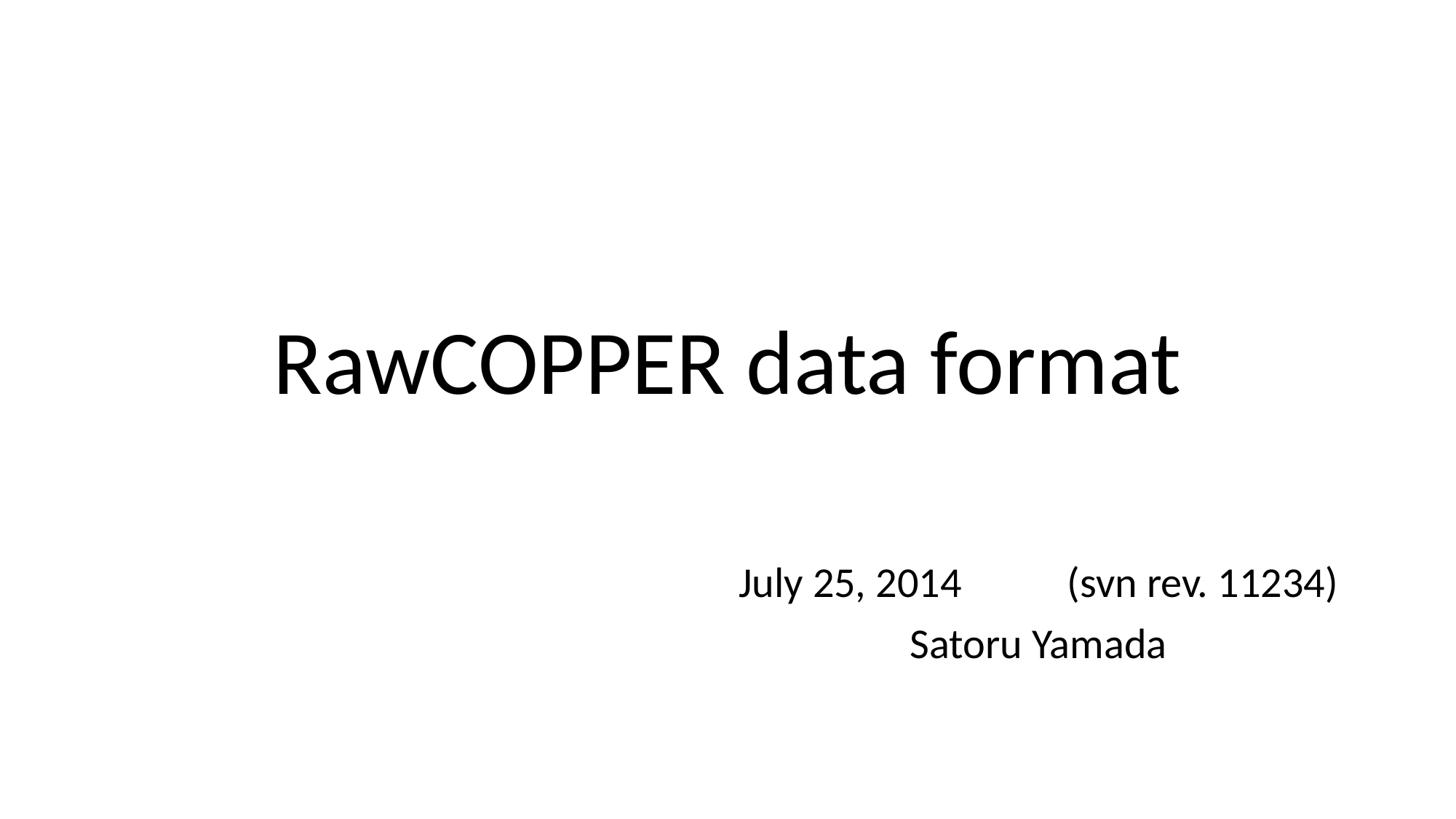

# RawCOPPER data format
July 25, 2014　　(svn rev. 11234)
Satoru Yamada